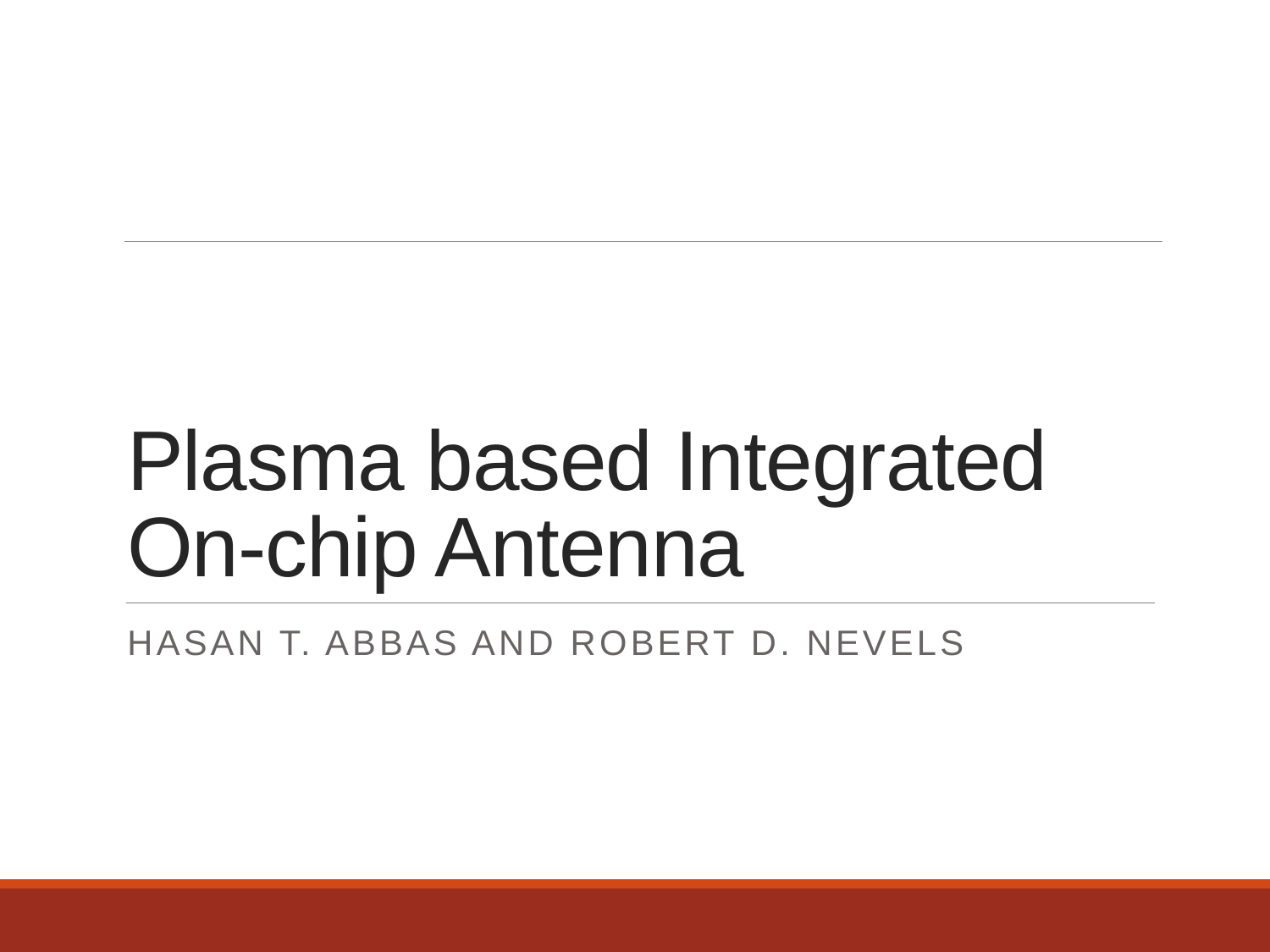

# Plasma based Integrated On-chip Antenna
Hasan T. Abbas and Robert D. Nevels